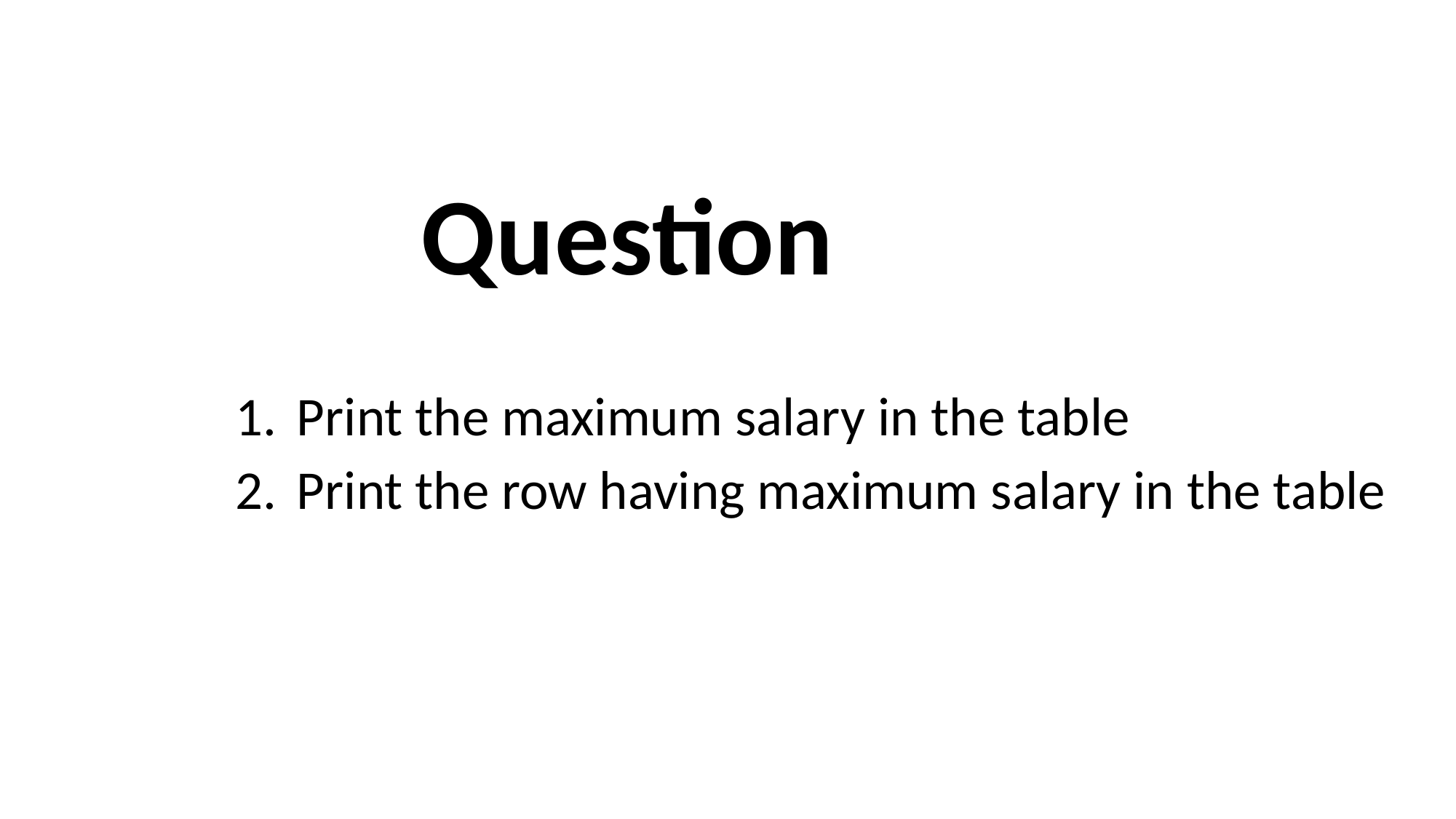

Question
Print the maximum salary in the table
Print the row having maximum salary in the table